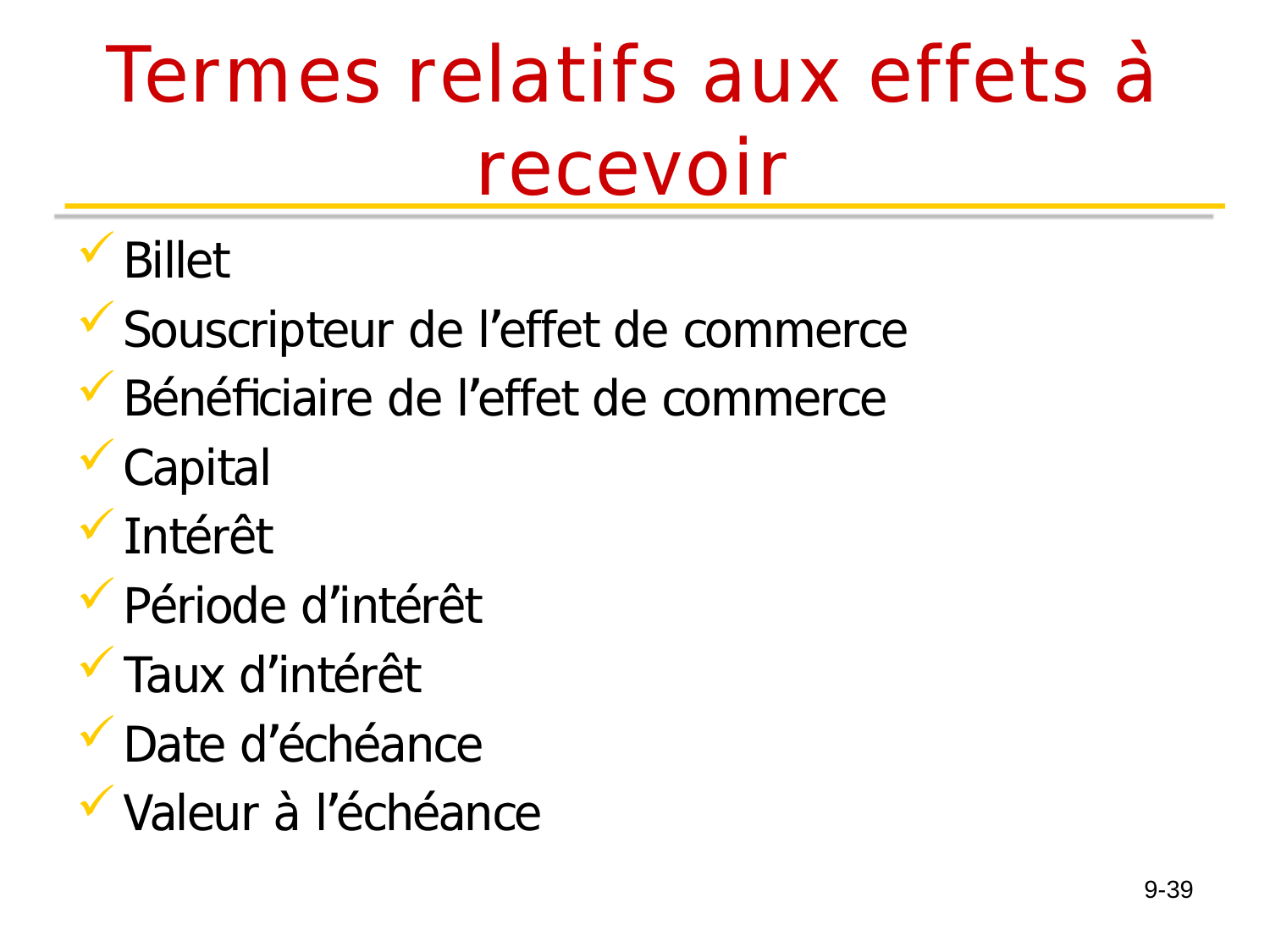

# Termes relatifs aux effets à recevoir

Billet
Souscripteur de l’effet de commerce
Bénéficiaire de l’effet de commerce
Capital
Intérêt
Période d’intérêt
Taux d’intérêt
Date d’échéance
Valeur à l’échéance
9-39